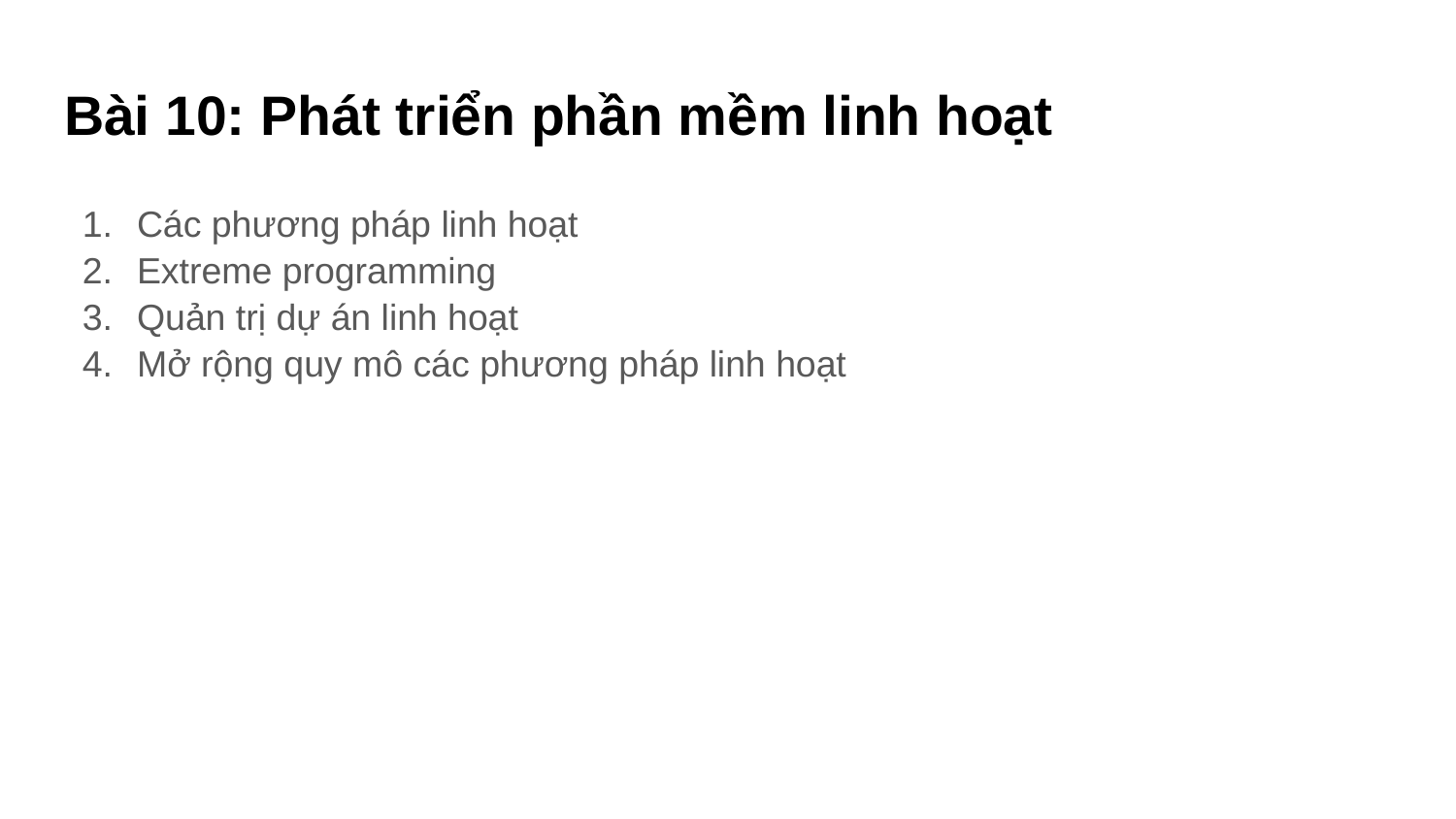

# Bài 10: Phát triển phần mềm linh hoạt
Các phương pháp linh hoạt
Extreme programming
Quản trị dự án linh hoạt
Mở rộng quy mô các phương pháp linh hoạt